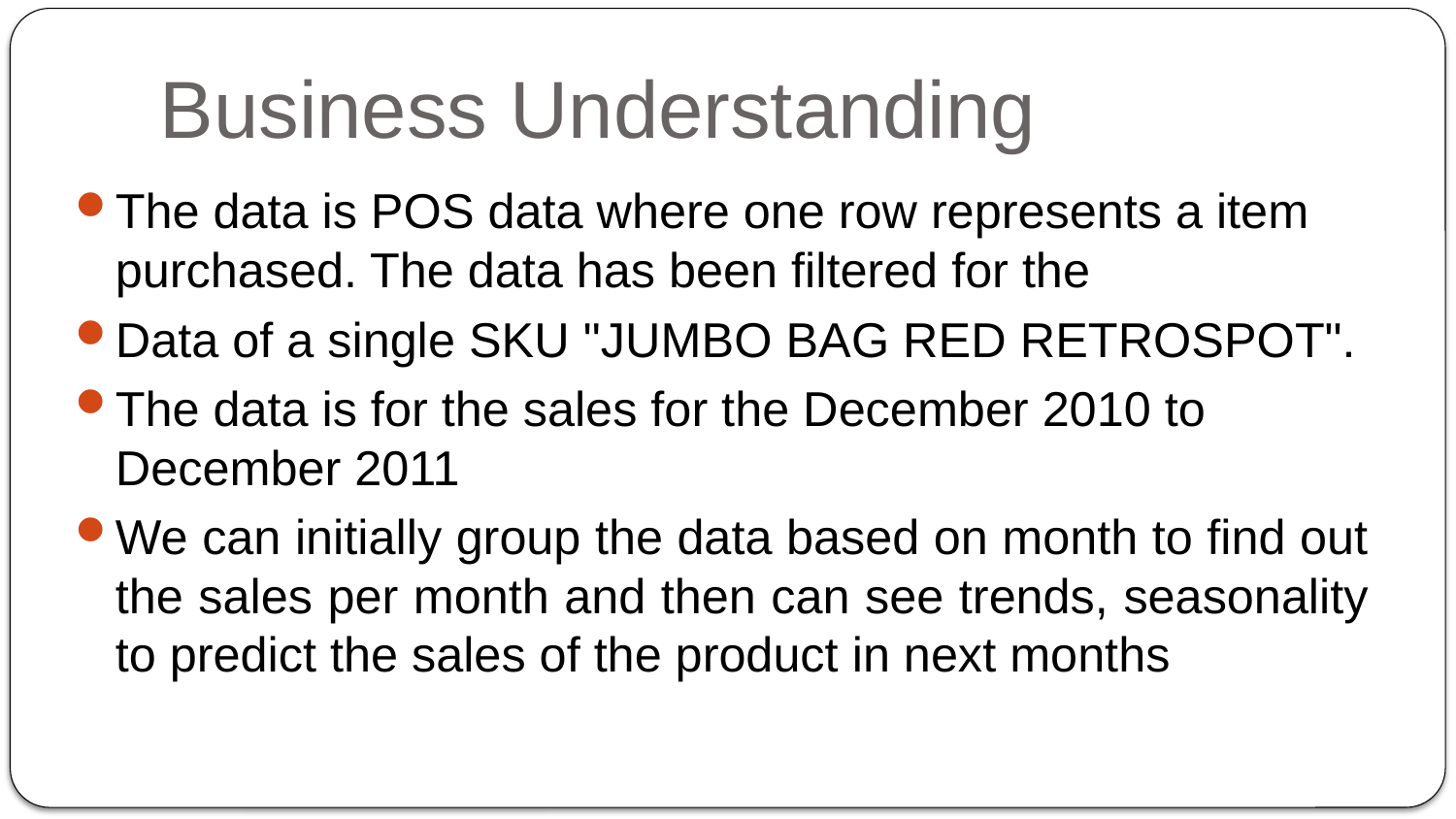

# Business Understanding
The data is POS data where one row represents a item purchased. The data has been filtered for the
Data of a single SKU "JUMBO BAG RED RETROSPOT".
The data is for the sales for the December 2010 to December 2011
We can initially group the data based on month to find out the sales per month and then can see trends, seasonality to predict the sales of the product in next months